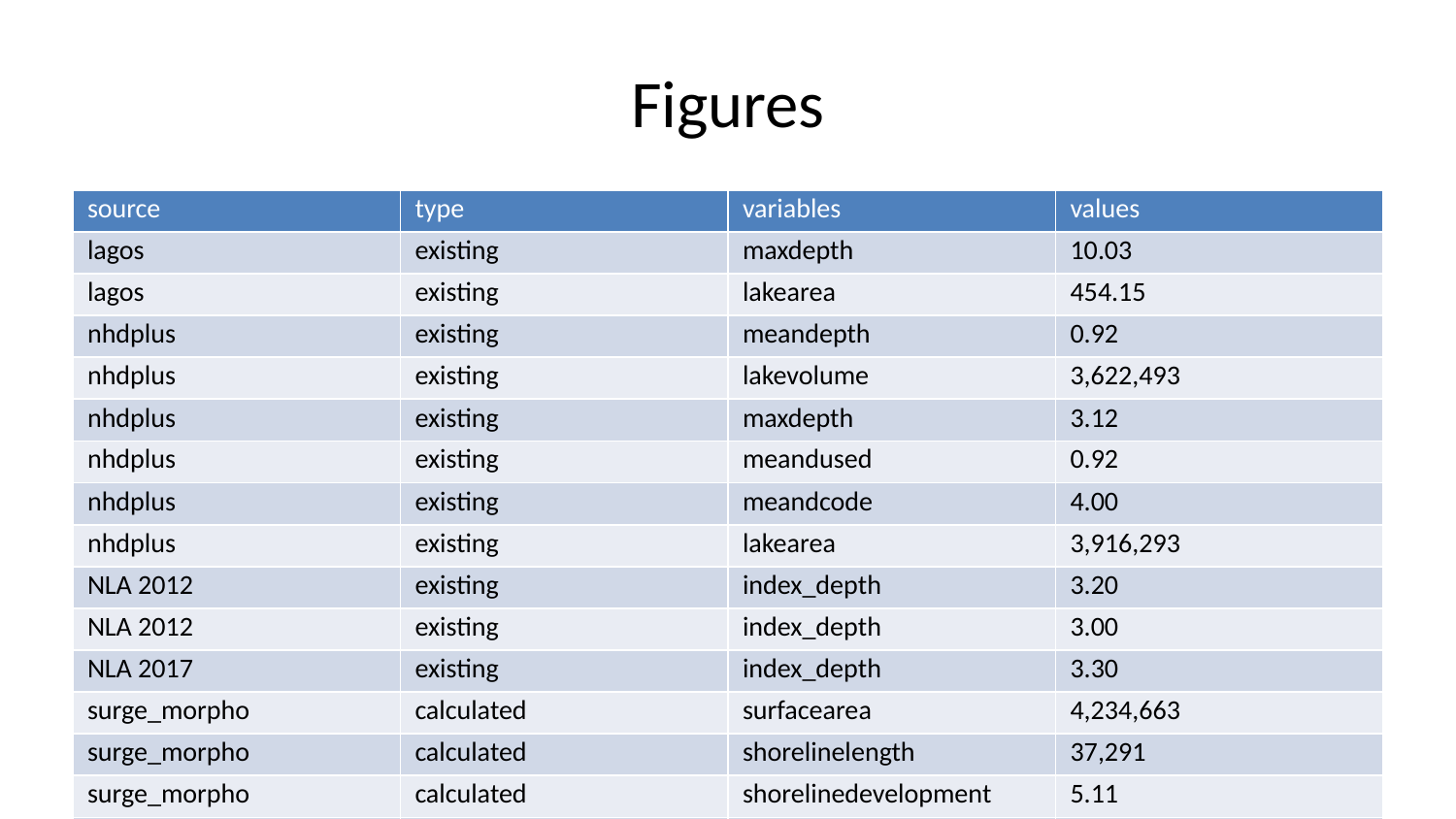

# Figures
| source | type | variables | values |
| --- | --- | --- | --- |
| lagos | existing | maxdepth | 10.03 |
| lagos | existing | lakearea | 454.15 |
| nhdplus | existing | meandepth | 0.92 |
| nhdplus | existing | lakevolume | 3,622,493 |
| nhdplus | existing | maxdepth | 3.12 |
| nhdplus | existing | meandused | 0.92 |
| nhdplus | existing | meandcode | 4.00 |
| nhdplus | existing | lakearea | 3,916,293 |
| NLA 2012 | existing | index\_depth | 3.20 |
| NLA 2012 | existing | index\_depth | 3.00 |
| NLA 2017 | existing | index\_depth | 3.30 |
| surge\_morpho | calculated | surfacearea | 4,234,663 |
| surge\_morpho | calculated | shorelinelength | 37,291 |
| surge\_morpho | calculated | shorelinedevelopment | 5.11 |
| surge\_morpho | calculated | maxdepth | 7.96 |
| surge\_morpho | calculated | volume | 9,872,807 |
| surge\_morpho | calculated | meandepth | 2.33 |
| surge\_morpho | calculated | maxwidth | 1,194.47 |
| surge\_morpho | calculated | meanwidth | 1,021.15 |
| surge\_morpho | calculated | fetch | 2,157.67 |
| surge\_morpho | calculated | maxlength | 4,464.33 |
| globathy | existing | dmax\_use | 20.22 |